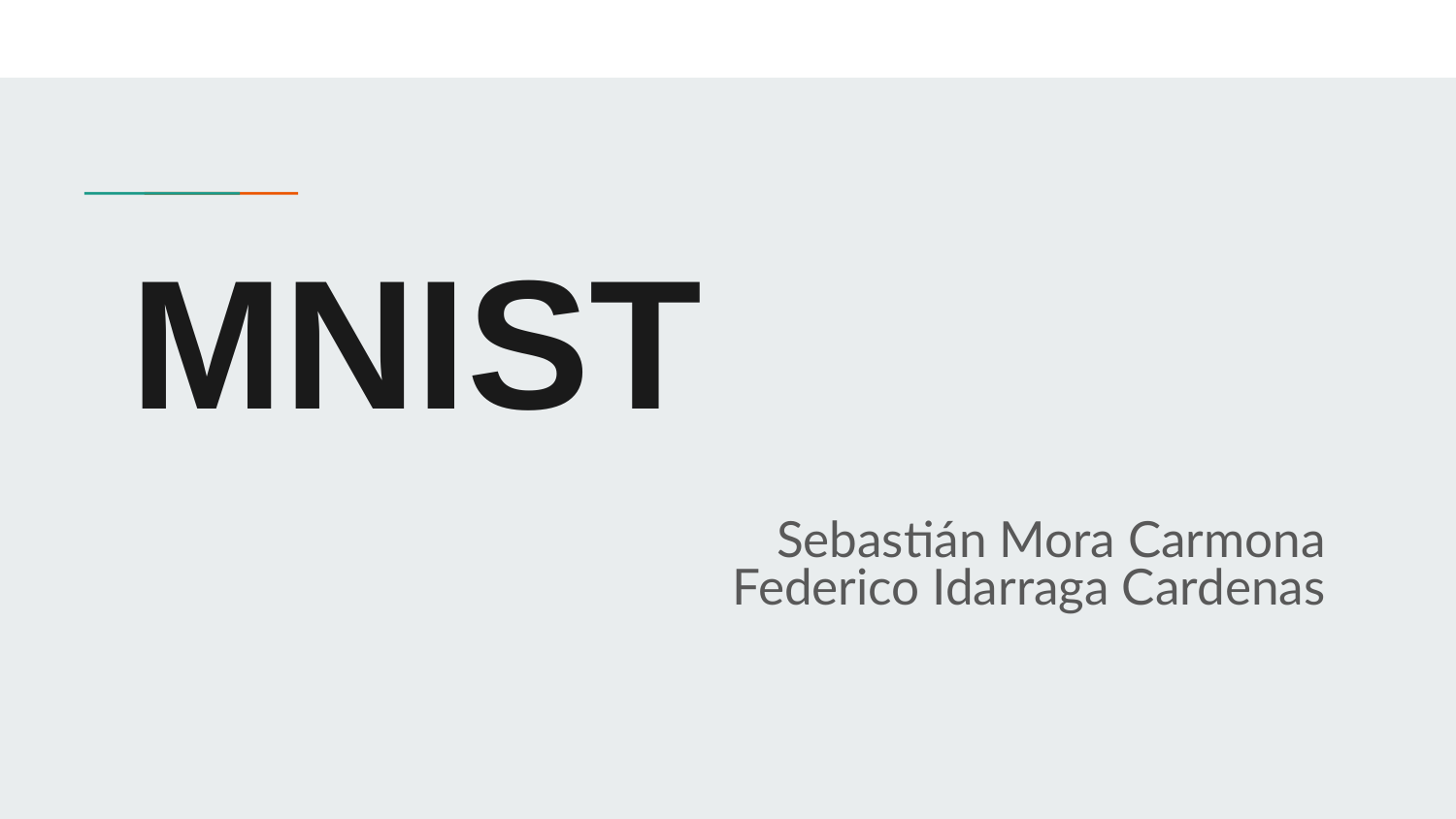

# MNIST
Sebastián Mora Carmona
Federico Idarraga Cardenas